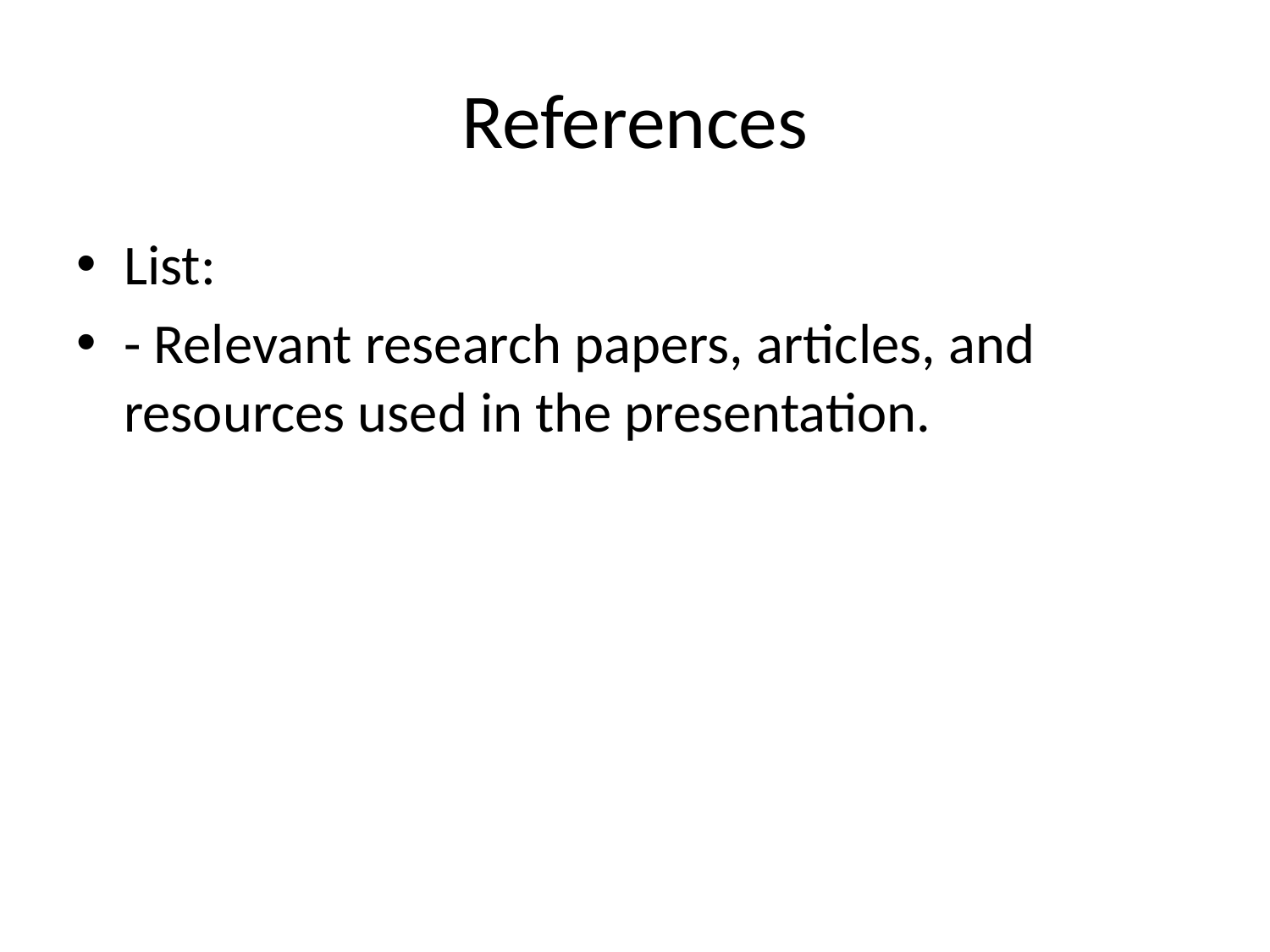

# References
List:
- Relevant research papers, articles, and resources used in the presentation.